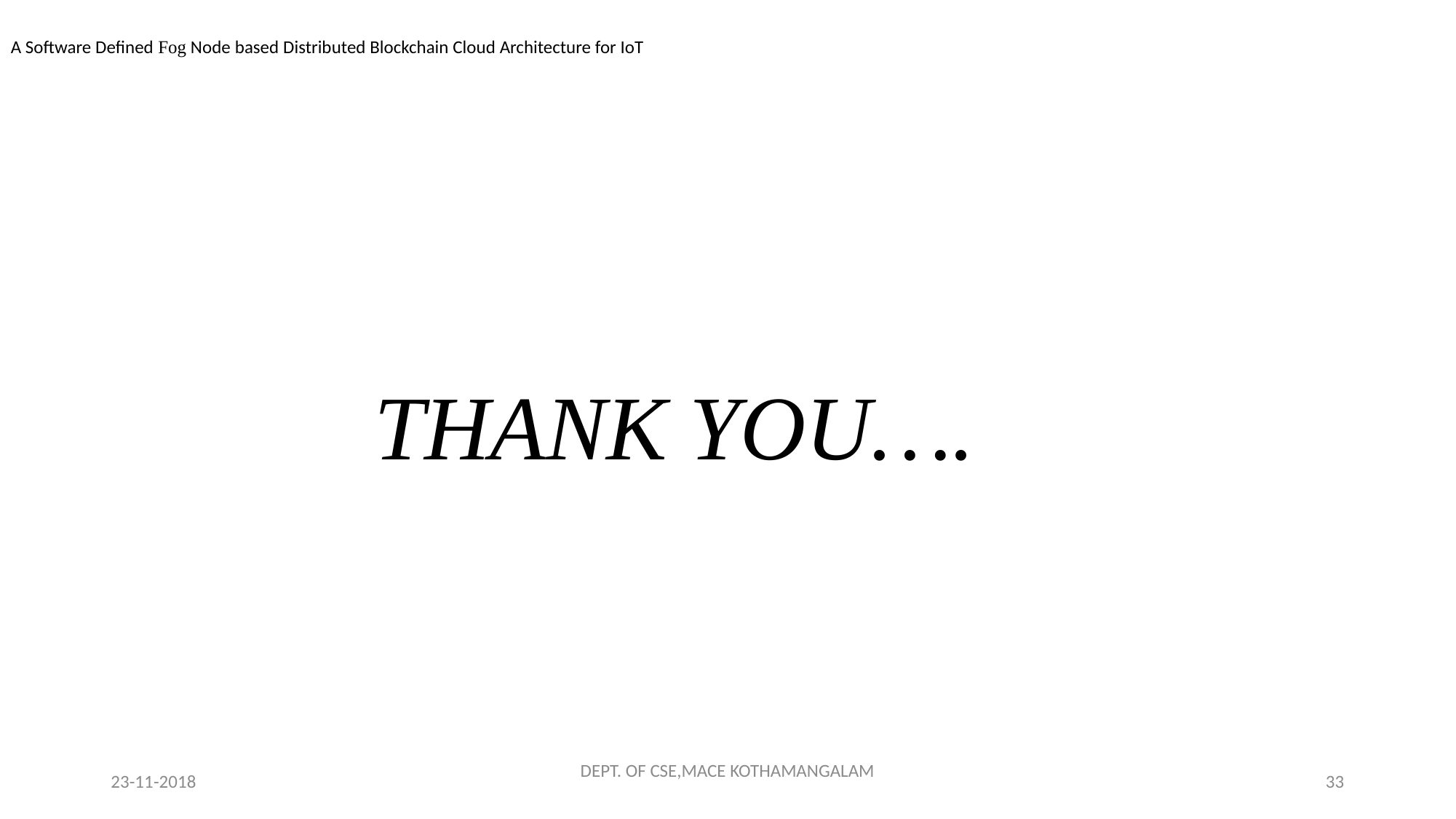

A Software Defined Fog Node based Distributed Blockchain Cloud Architecture for IoT

#
THANK YOU….
23-11-2018
DEPT. OF CSE,MACE KOTHAMANGALAM

33